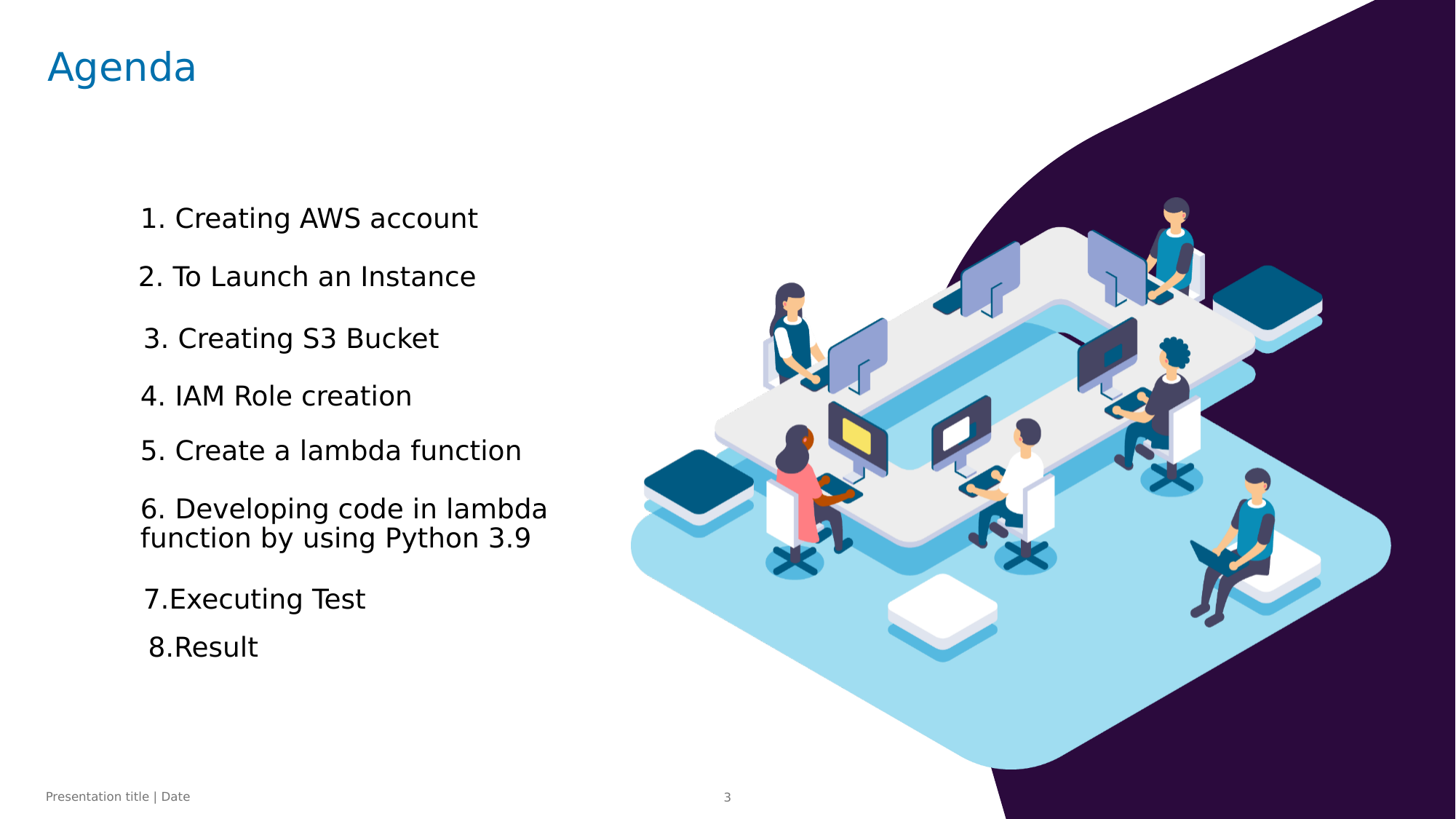

# Agenda
1. Creating AWS account
2. To Launch an Instance
3. Creating S3 Bucket
4. IAM Role creation
5. Create a lambda function
6. Developing code in lambda function by using Python 3.9
7.Executing Test
8.Result